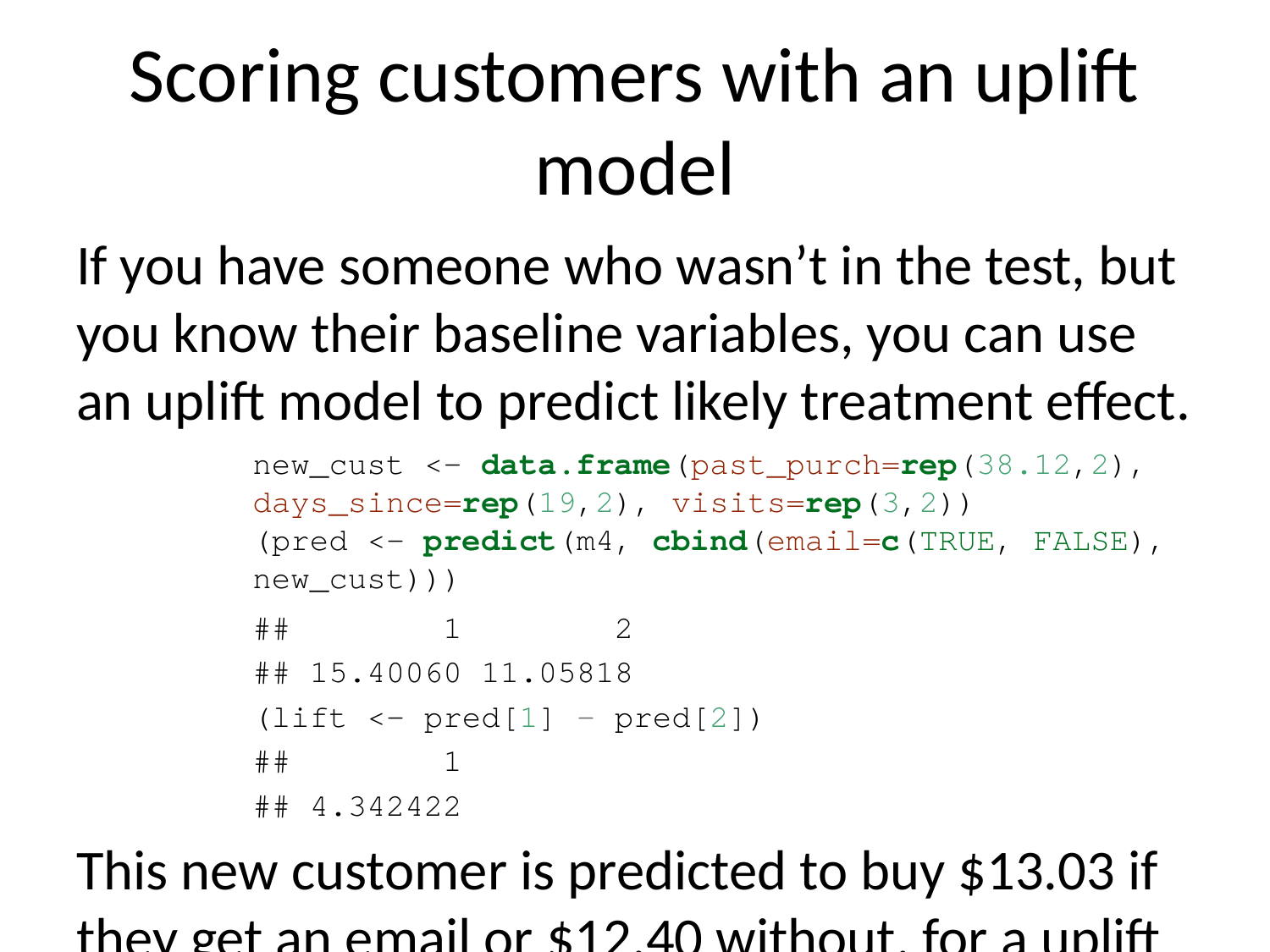

# Scoring customers with an uplift model
If you have someone who wasn’t in the test, but you know their baseline variables, you can use an uplift model to predict likely treatment effect.
new_cust <- data.frame(past_purch=rep(38.12,2), days_since=rep(19,2), visits=rep(3,2))
(pred <- predict(m4, cbind(email=c(TRUE, FALSE), new_cust)))
##        1        2
## 15.40060 11.05818
(lift <- pred[1] - pred[2])
##        1
## 4.342422
This new customer is predicted to buy $13.03 if they get an email or $12.40 without, for a uplift of $0.63.